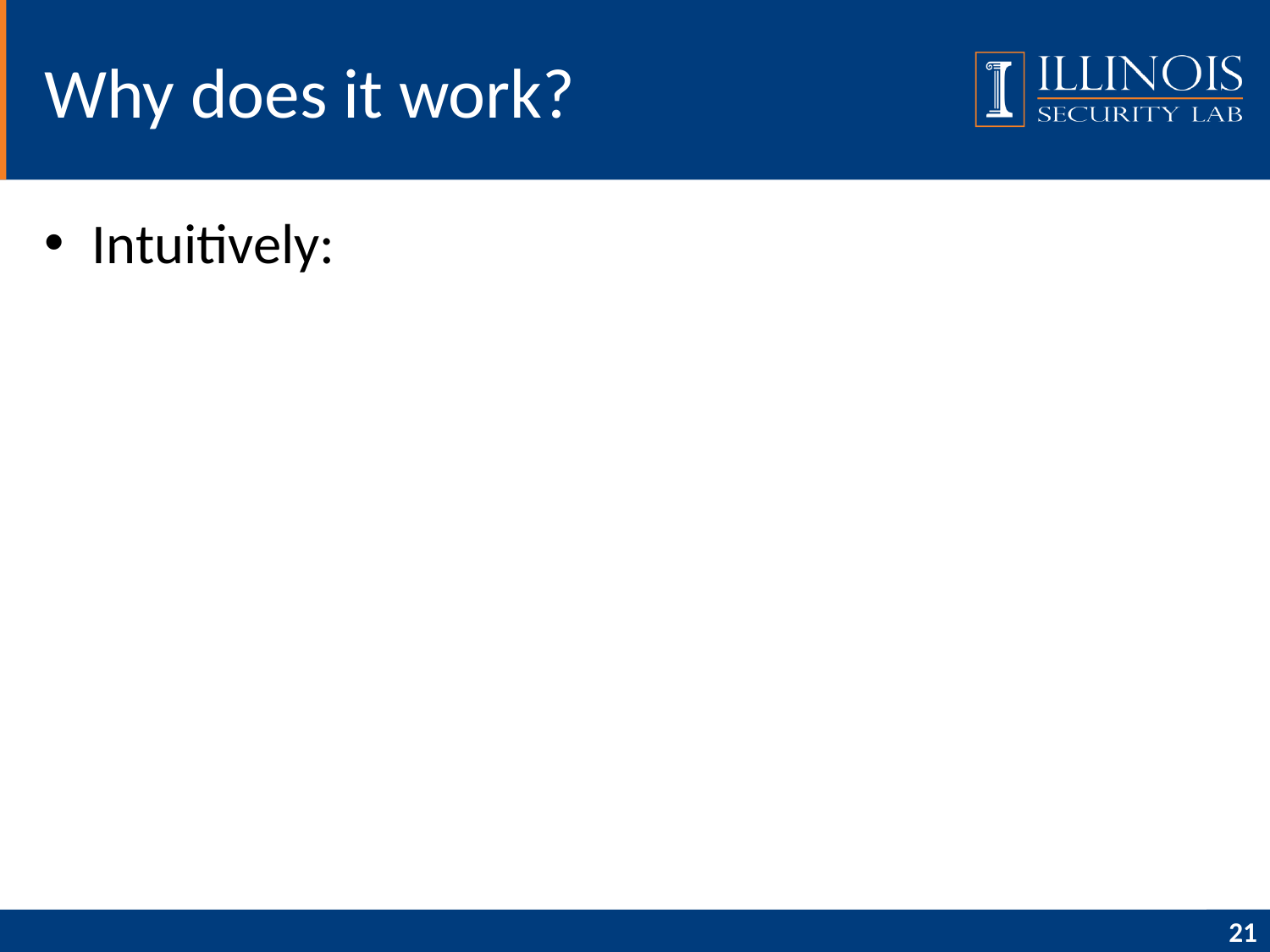

# Why does it work?
Intuitively:

Name       Attributes

Alice
Bob
Carol
….
Name       Attributes

Alice
Bob
Carol
….
Name       Attributes

Alice
Bob
Carol
….
Name       Attributes

Alice
Bob
Carol
….
Name       Attributes

Alice
Bob
Carol
….
Name       Attributes

Alice
Bob
Carol
….
Name       Attributes

Alice
Bob
Carol
….
Name       Attributes

Alice
Bob
Carol
….
Name       Attributes

Alice
Bob
Carol
….
Name       Attributes

Alice
Bob
Carol
….
Name       Attributes

Alice
Bob
Carol
….
Name       Attributes

Alice
Bob
Carol
….

R = F(D9)

R = F(D1)

R = F(D4)

R = F(D8)

R = F(D6)

R = F(D7)

R = F(D5)

R = F(D2)

R = F(D3)

R = F(D11)

R = F(D10)

R = F(D12)
R* = F(D*)

21